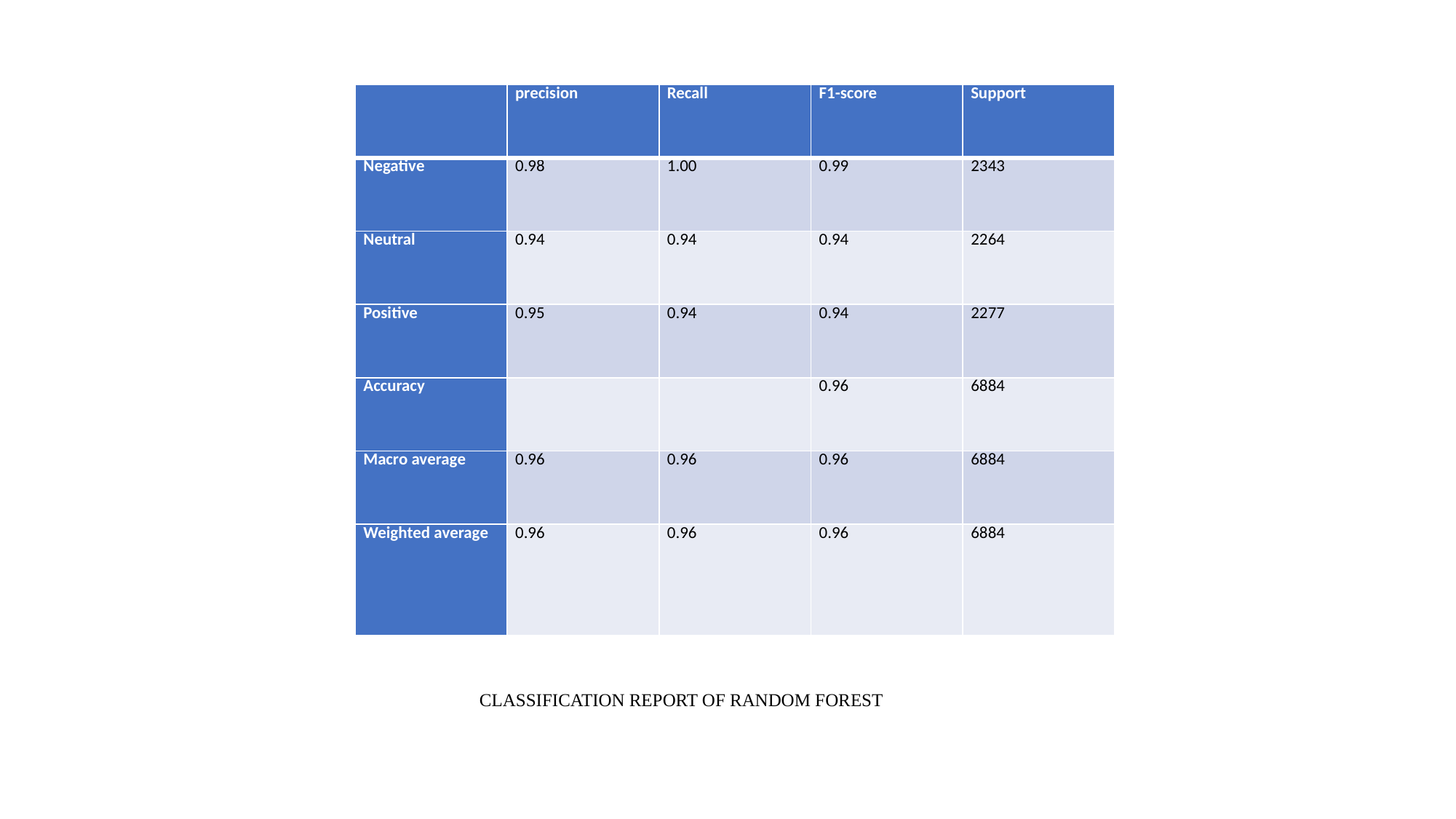

|  | precision | Recall | F1-score | Support |
| --- | --- | --- | --- | --- |
| Negative | 0.98 | 1.00 | 0.99 | 2343 |
| Neutral | 0.94 | 0.94 | 0.94 | 2264 |
| Positive | 0.95 | 0.94 | 0.94 | 2277 |
| Accuracy |  |  | 0.96 | 6884 |
| Macro average | 0.96 | 0.96 | 0.96 | 6884 |
| Weighted average | 0.96 | 0.96 | 0.96 | 6884 |
CLASSIFICATION REPORT OF RANDOM FOREST